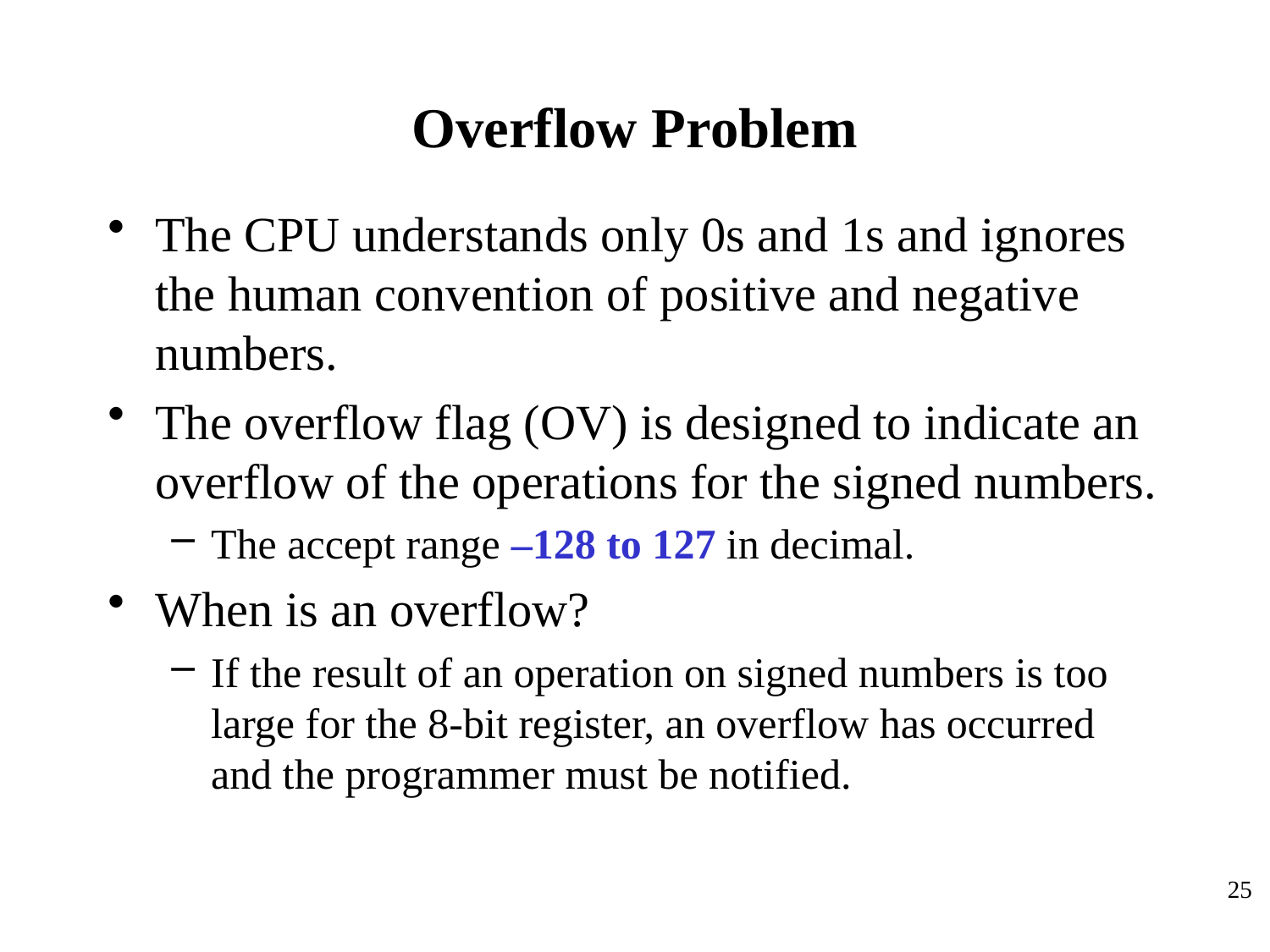

# Overflow Problem
The CPU understands only 0s and 1s and ignores the human convention of positive and negative numbers.
The overflow flag (OV) is designed to indicate an overflow of the operations for the signed numbers.
The accept range –128 to 127 in decimal.
When is an overflow?
If the result of an operation on signed numbers is too large for the 8-bit register, an overflow has occurred and the programmer must be notified.
25